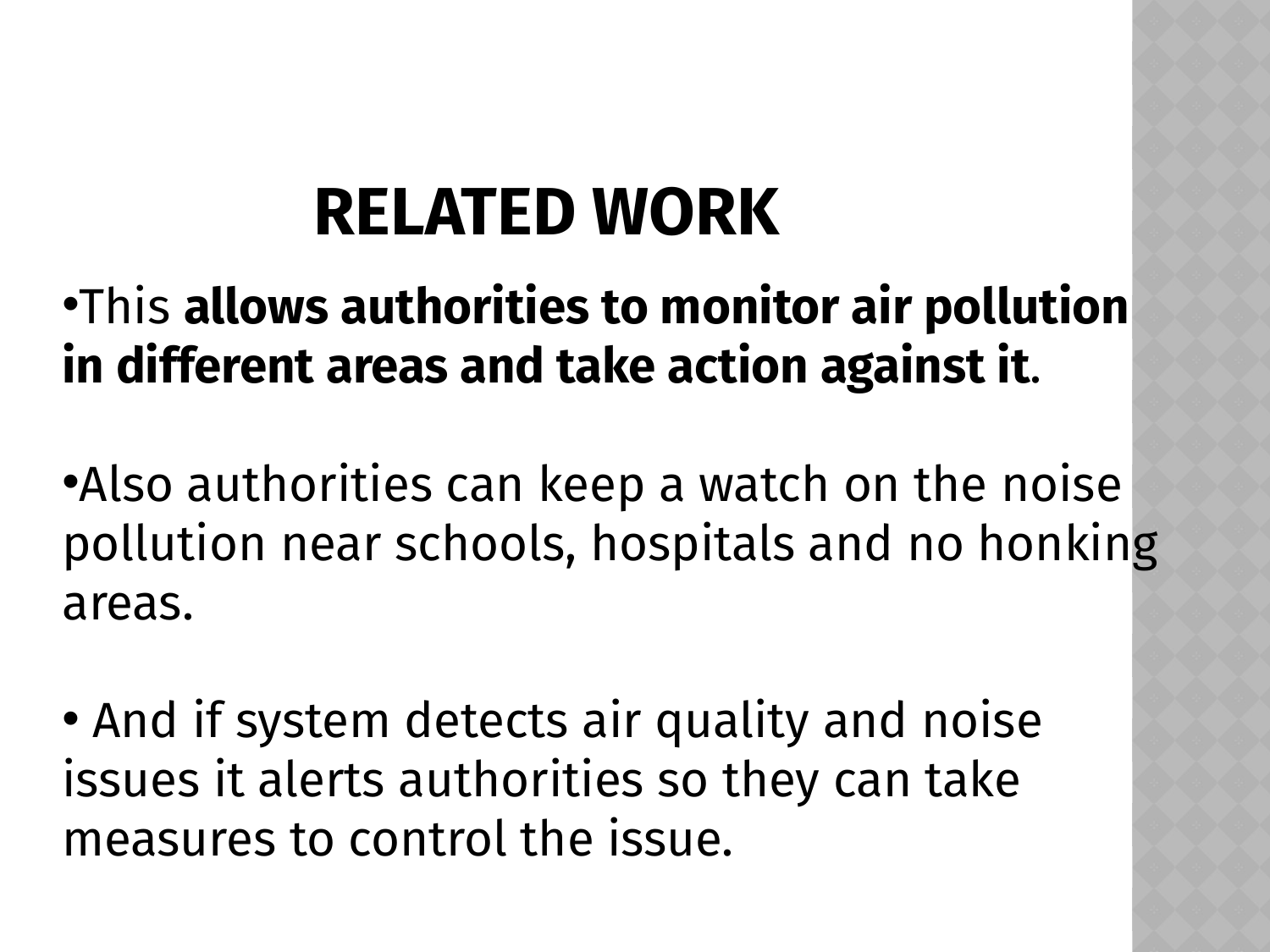

# RELATED WORK

This allows authorities to monitor air pollution in different areas and take action against it.

Also authorities can keep a watch on the noise pollution near schools, hospitals and no honking areas.

 And if system detects air quality and noise issues it alerts authorities so they can take measures to control the issue.